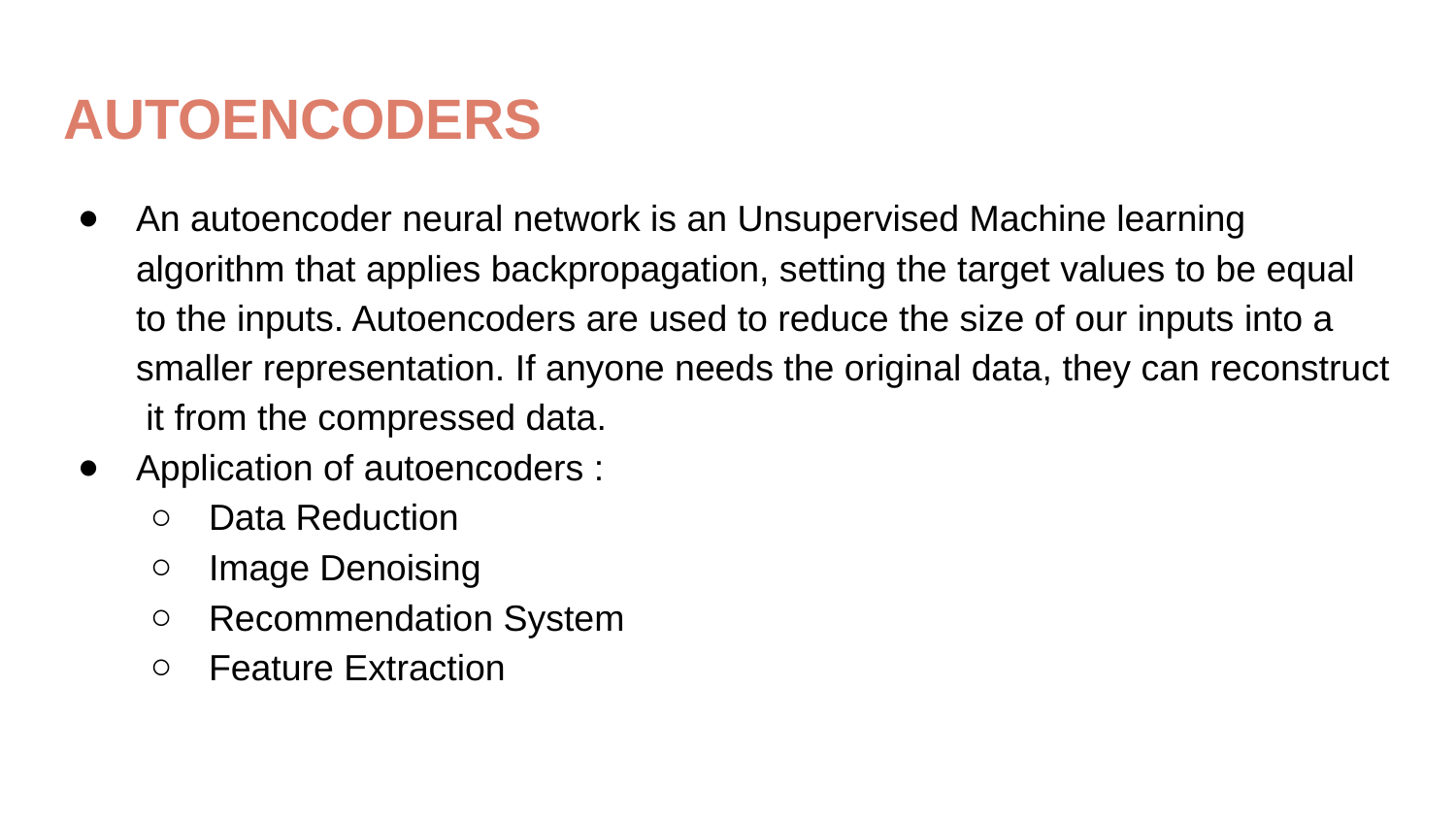

# AUTOENCODERS
An autoencoder neural network is an Unsupervised Machine learning  algorithm that applies backpropagation, setting the target values to be equal  to the inputs. Autoencoders are used to reduce the size of our inputs into a  smaller representation. If anyone needs the original data, they can reconstruct  it from the compressed data.
Application of autoencoders :
Data Reduction
Image Denoising
Recommendation System
Feature Extraction